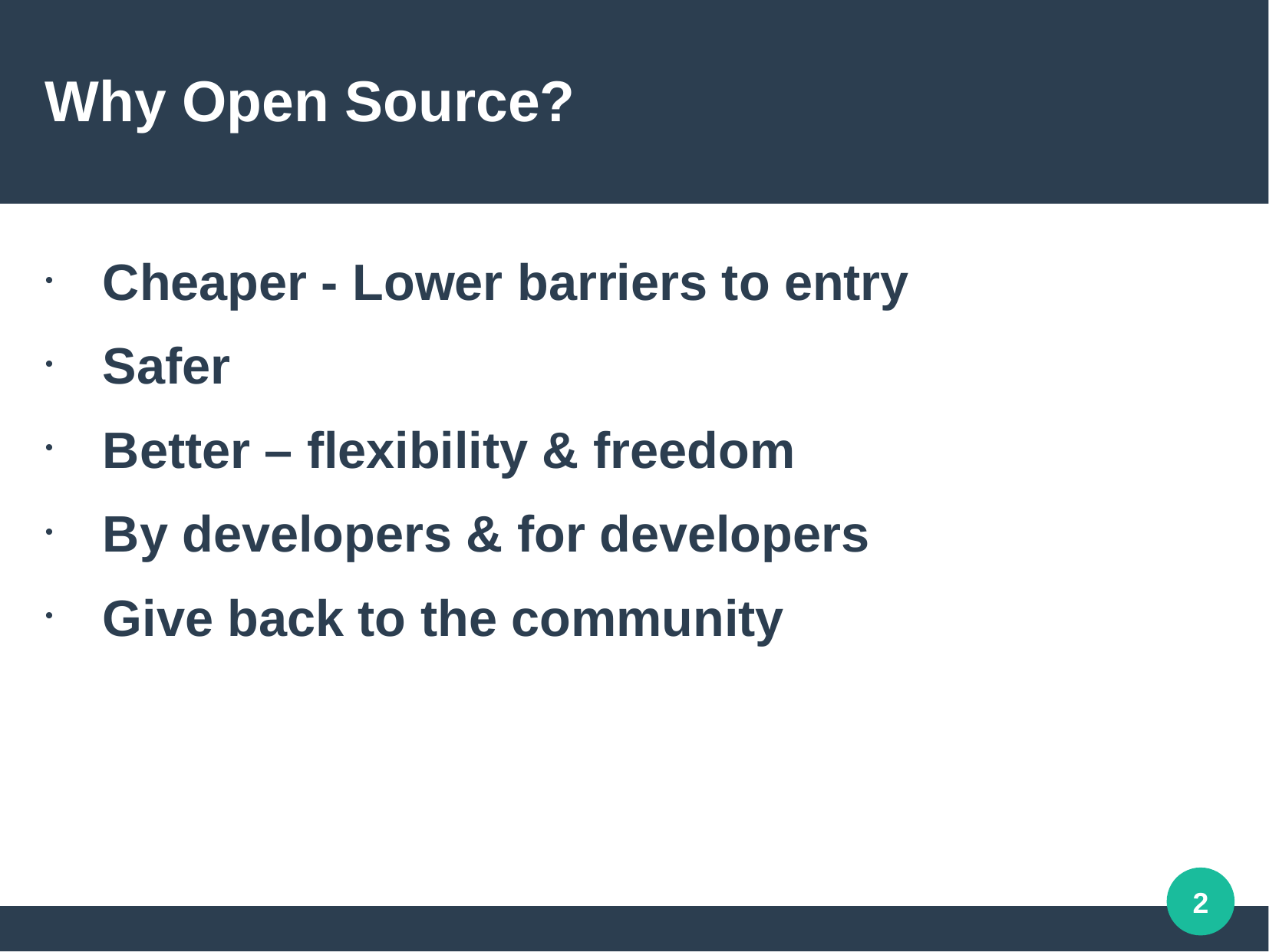

Why Open Source?
Cheaper - Lower barriers to entry
Safer
Better – flexibility & freedom
By developers & for developers
Give back to the community
2